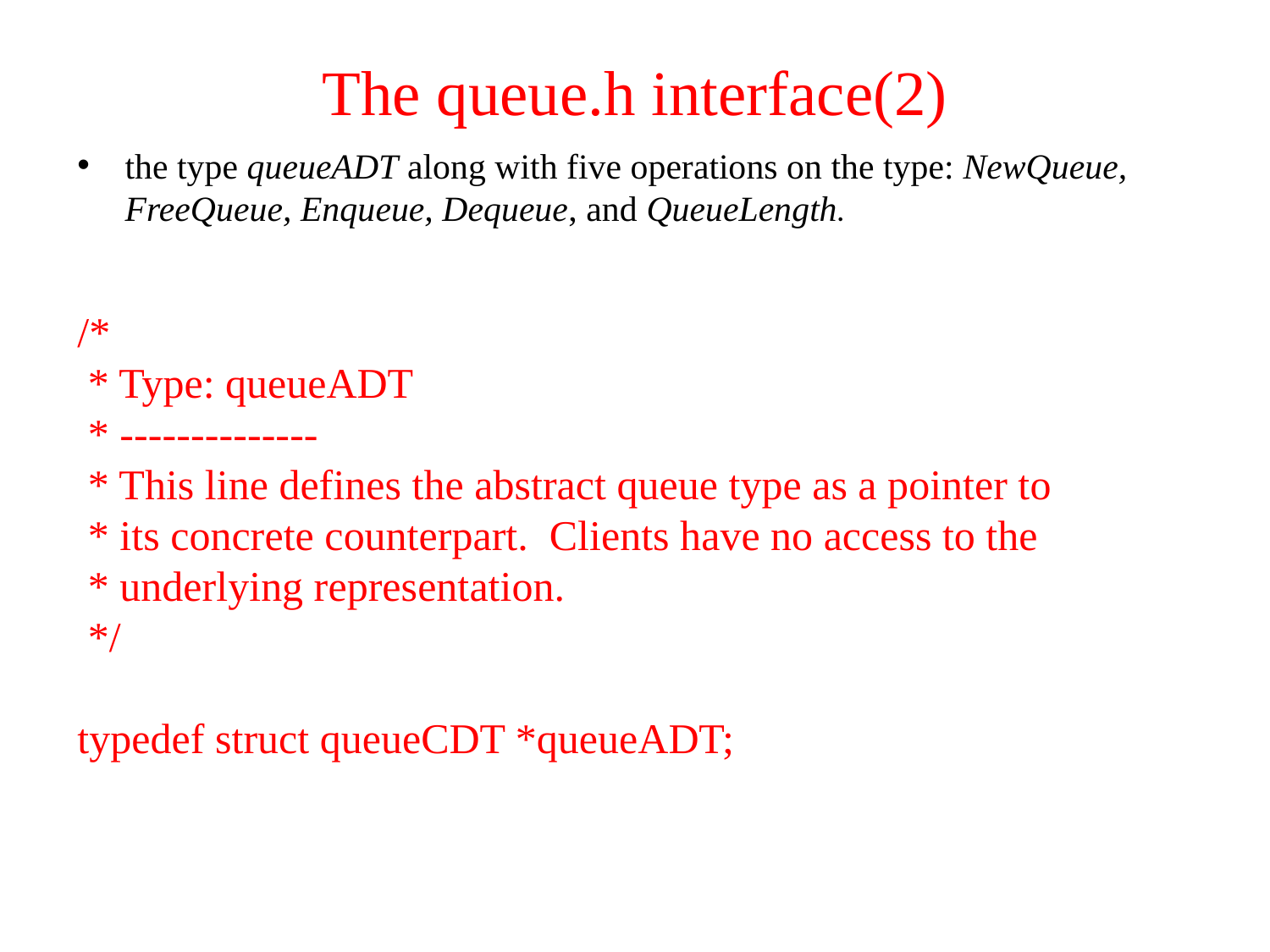

The queue.h interface(2)
the type queueADT along with five operations on the type: NewQueue, FreeQueue, Enqueue, Dequeue, and QueueLength.

/*
 * Type: queueADT
 * --------------
 * This line defines the abstract queue type as a pointer to
 * its concrete counterpart.  Clients have no access to the
 * underlying representation.
 */

typedef struct queueCDT *queueADT;